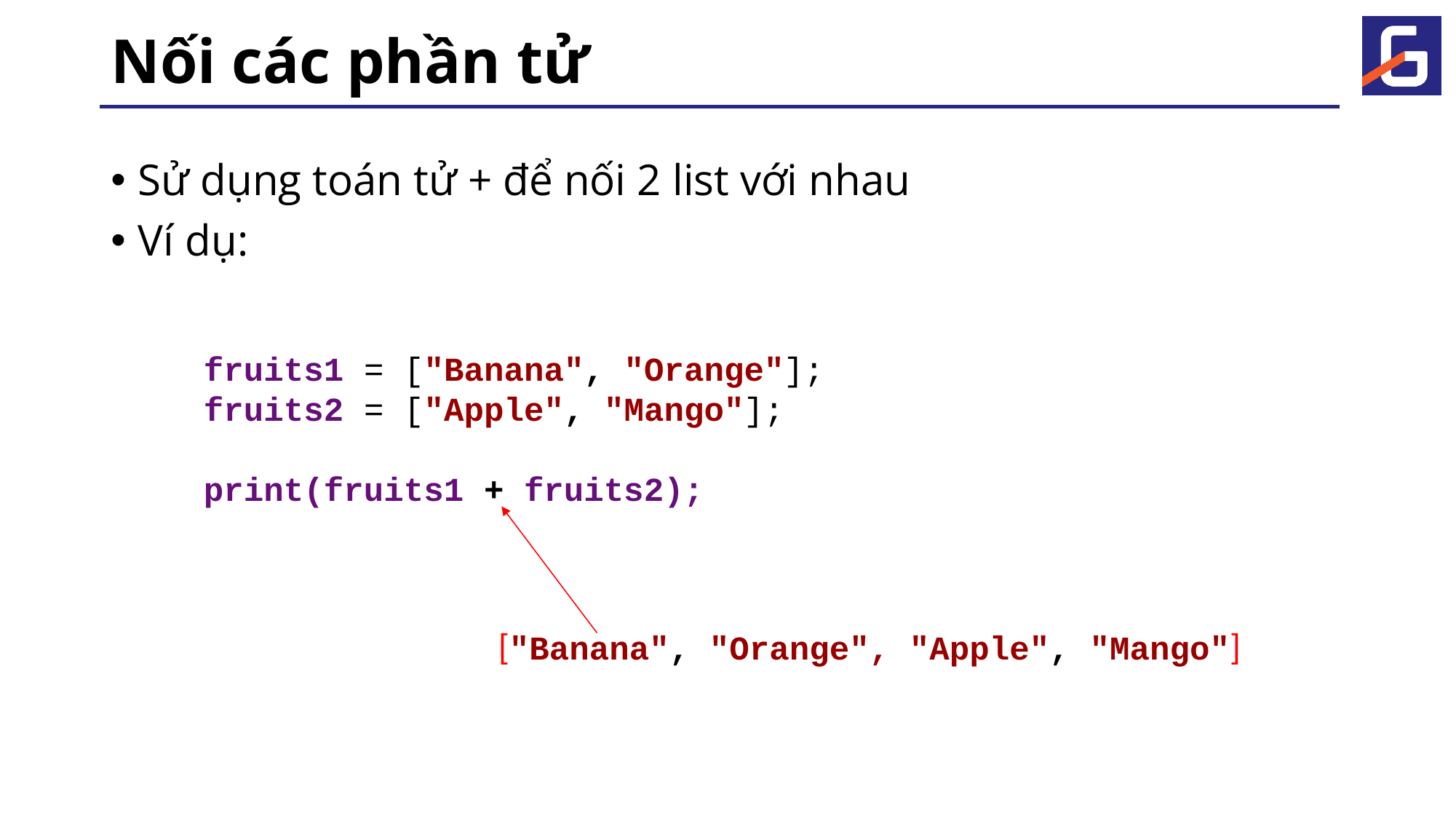

# Nối các phần tử
Sử dụng toán tử + để nối 2 list với nhau
Ví dụ:

fruits1 = ["Banana", "Orange"];
fruits2 = ["Apple", "Mango"];

print(fruits1 + fruits2);
["Banana", "Orange", "Apple", "Mango"]